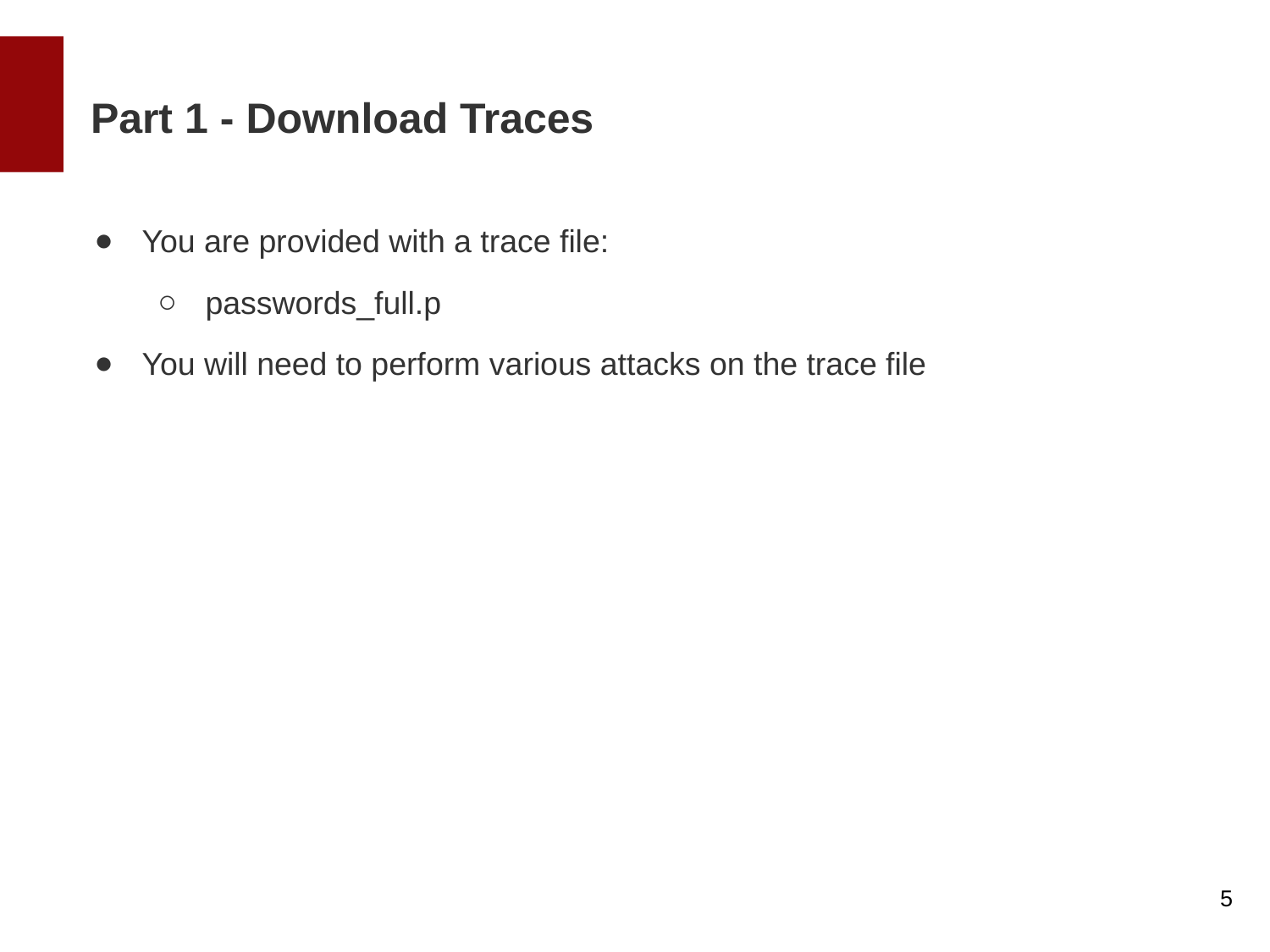

# Part 1 - Download Traces
You are provided with a trace file:
passwords_full.p
You will need to perform various attacks on the trace file
5